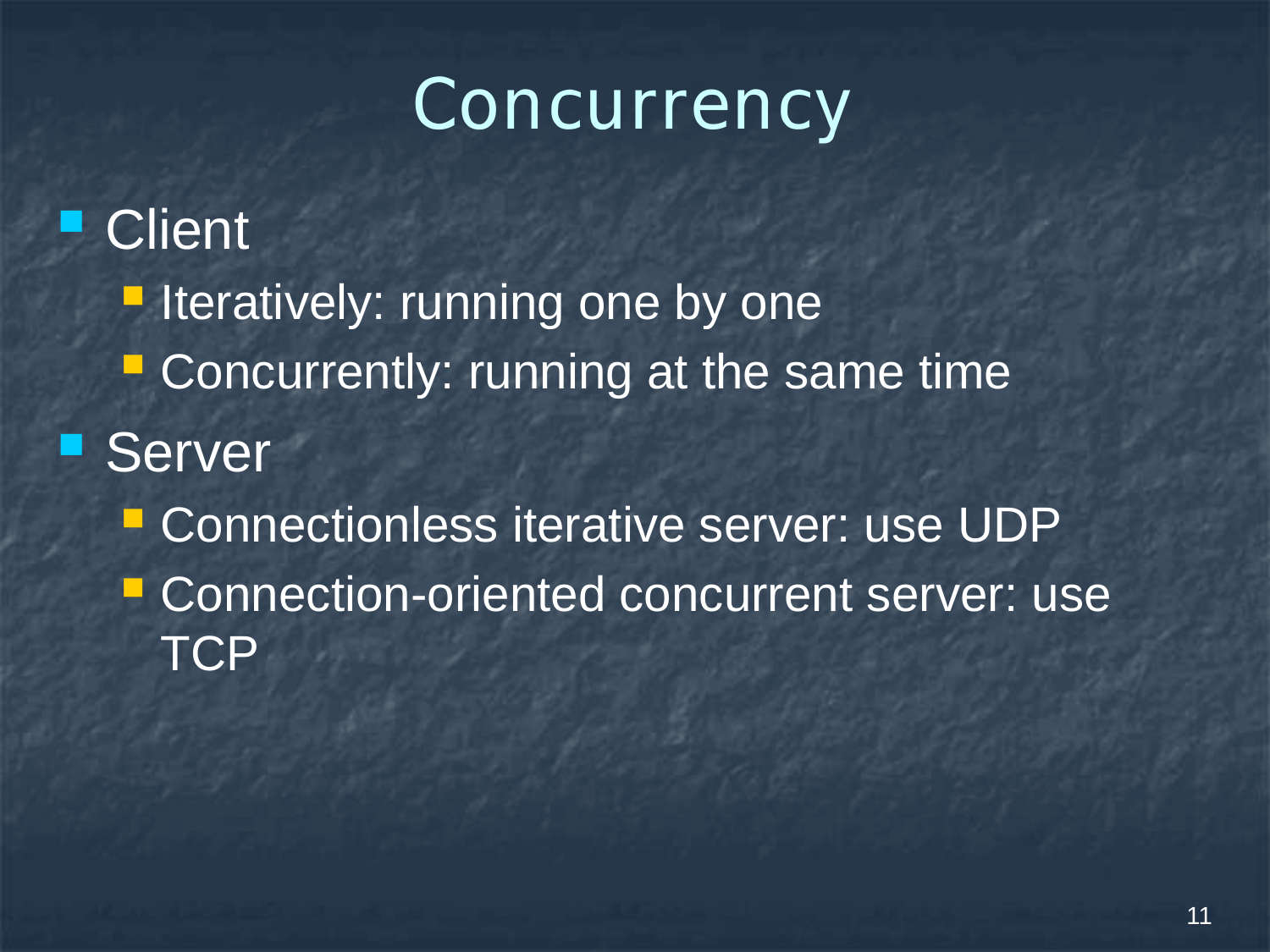

# Concurrency
Client
Iteratively: running one by one
Concurrently: running at the same time
Server
Connectionless iterative server: use UDP
Connection-oriented concurrent server: use TCP
11